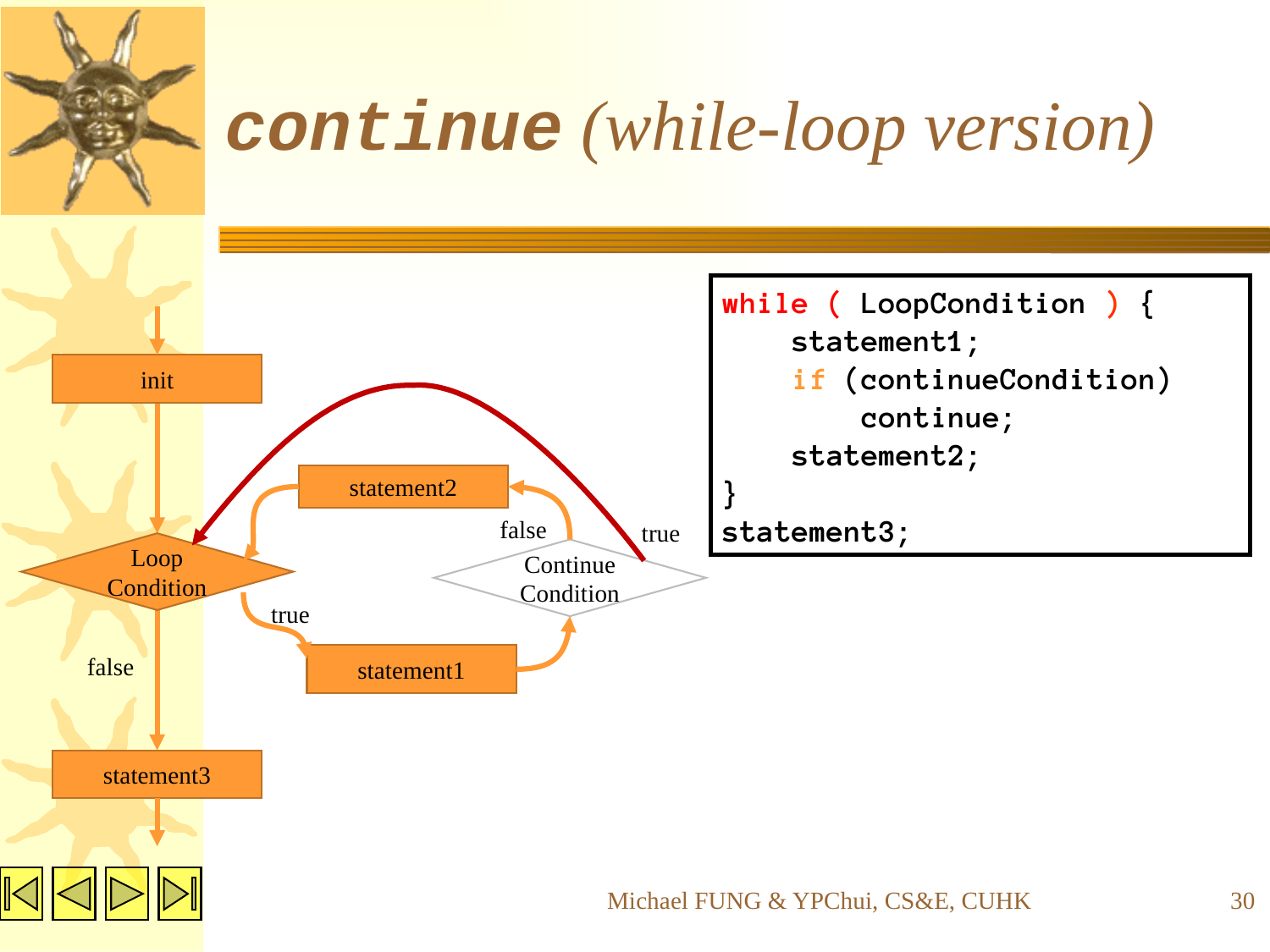

# continue (while-loop version)
while ( LoopCondition ) {
    statement1;
    if (continueCondition)
        continue;
    statement2;
}
statement3;
init

statement2
false
true
Loop
Condition
Continue
Condition
true
false
statement1
statement3
Michael FUNG & YPChui, CS&E, CUHK
30